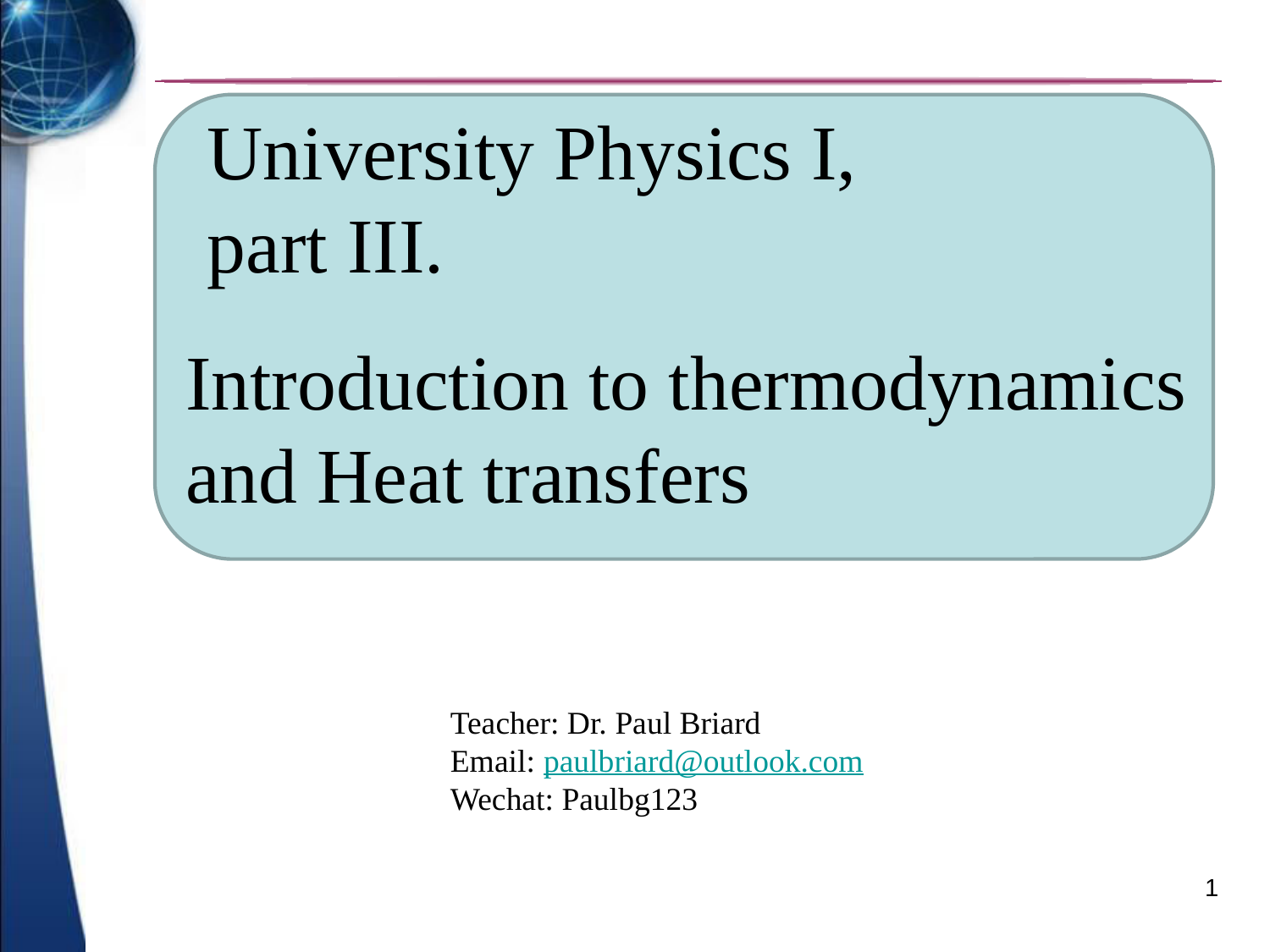

University Physics I, part III.
Introduction to thermodynamics and Heat transfers
Teacher: Dr. Paul Briard
Email: paulbriard@outlook.com
Wechat: Paulbg123

1